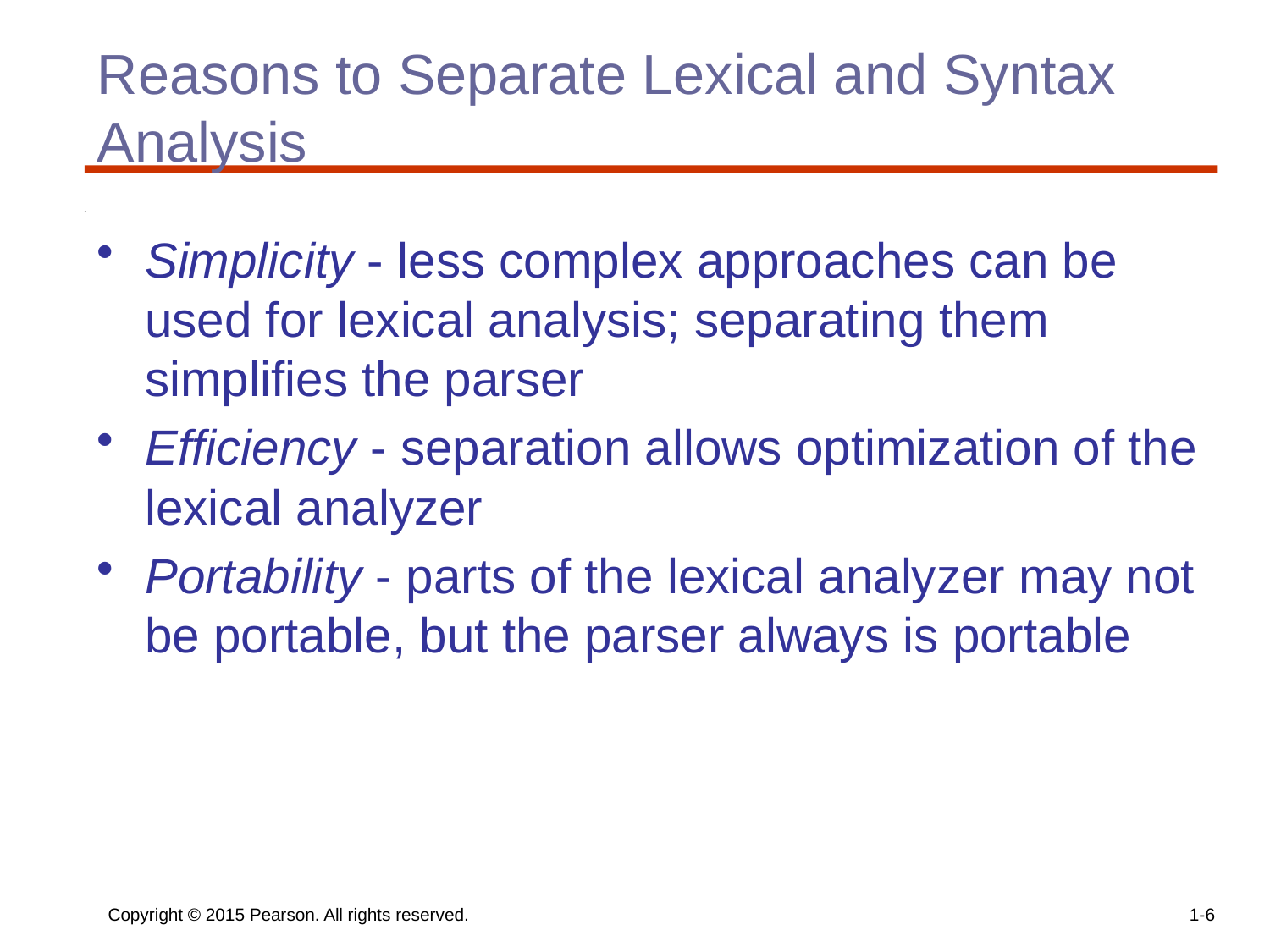

# Reasons to Separate Lexical and Syntax Analysis
Simplicity - less complex approaches can be used for lexical analysis; separating them simplifies the parser
Efficiency - separation allows optimization of the lexical analyzer
Portability - parts of the lexical analyzer may not be portable, but the parser always is portable
Copyright © 2015 Pearson. All rights reserved.
1-6